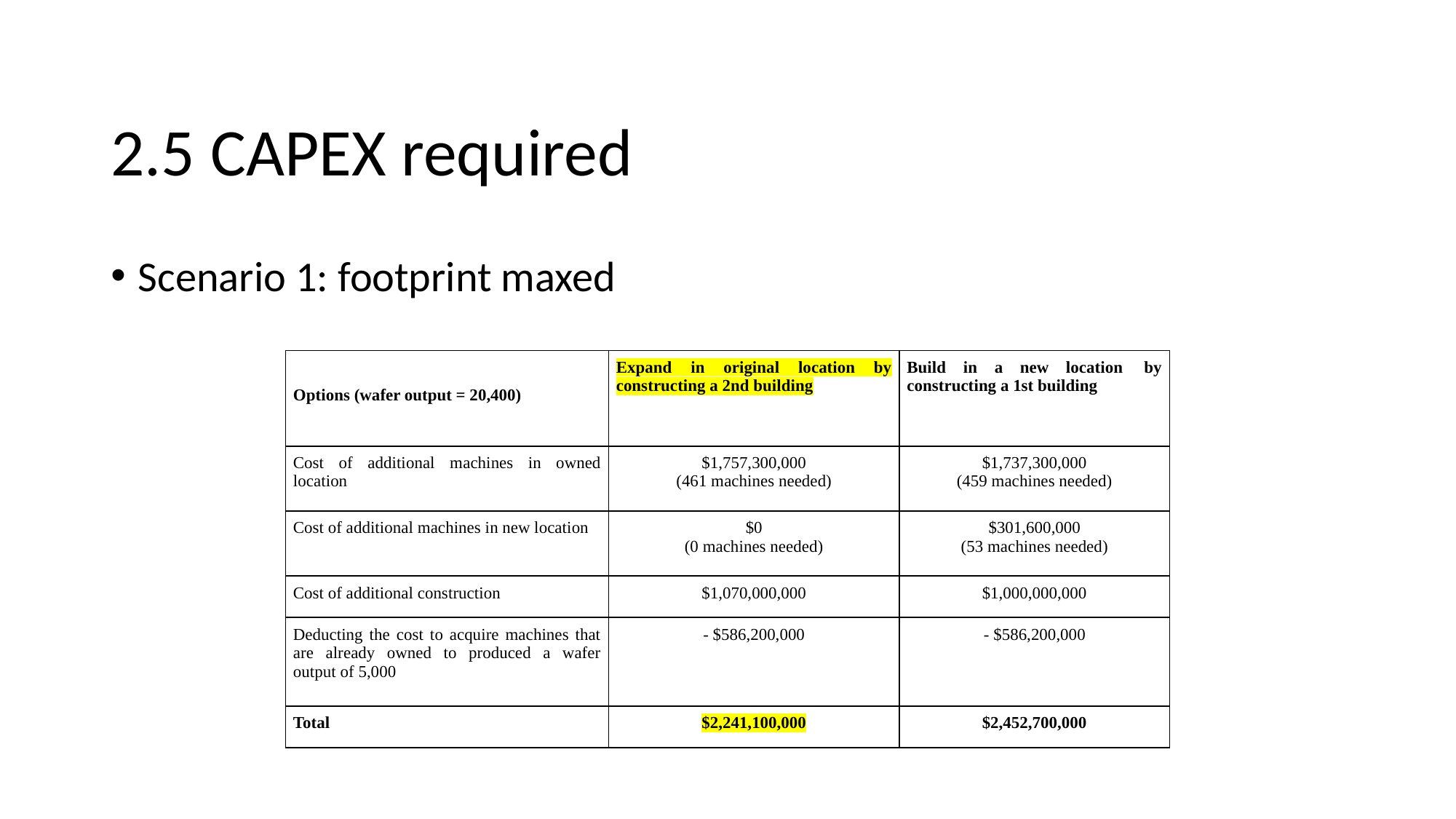

# 2.5 CAPEX required
Scenario 1: footprint maxed

| Options (wafer output = 20,400) | Expand in original location by constructing a 2nd building | Build in a new location  by constructing a 1st building |
| --- | --- | --- |
| Cost of additional machines in owned location | $1,757,300,000 (461 machines needed) | $1,737,300,000 (459 machines needed) |
| Cost of additional machines in new location | $0 (0 machines needed) | $301,600,000 (53 machines needed) |
| Cost of additional construction | $1,070,000,000 | $1,000,000,000 |
| Deducting the cost to acquire machines that are already owned to produced a wafer output of 5,000 | - $586,200,000 | - $586,200,000 |
| Total | $2,241,100,000 | $2,452,700,000 |